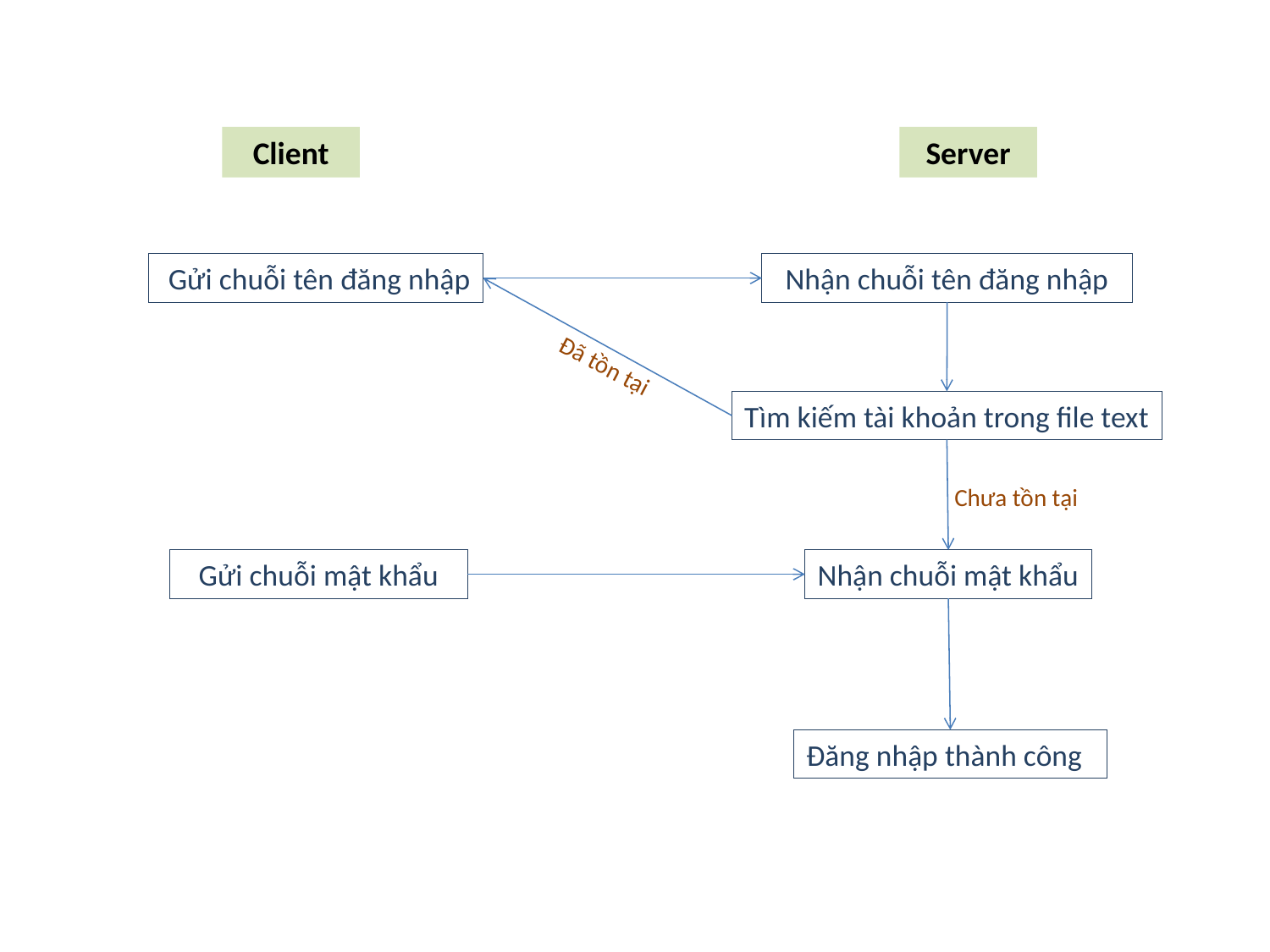

Client
Server
 Gửi chuỗi tên đăng nhập
Nhận chuỗi tên đăng nhập
Đã tồn tại
Tìm kiếm tài khoản trong file text
Chưa tồn tại
Gửi chuỗi mật khẩu
Nhận chuỗi mật khẩu
Đăng nhập thành công